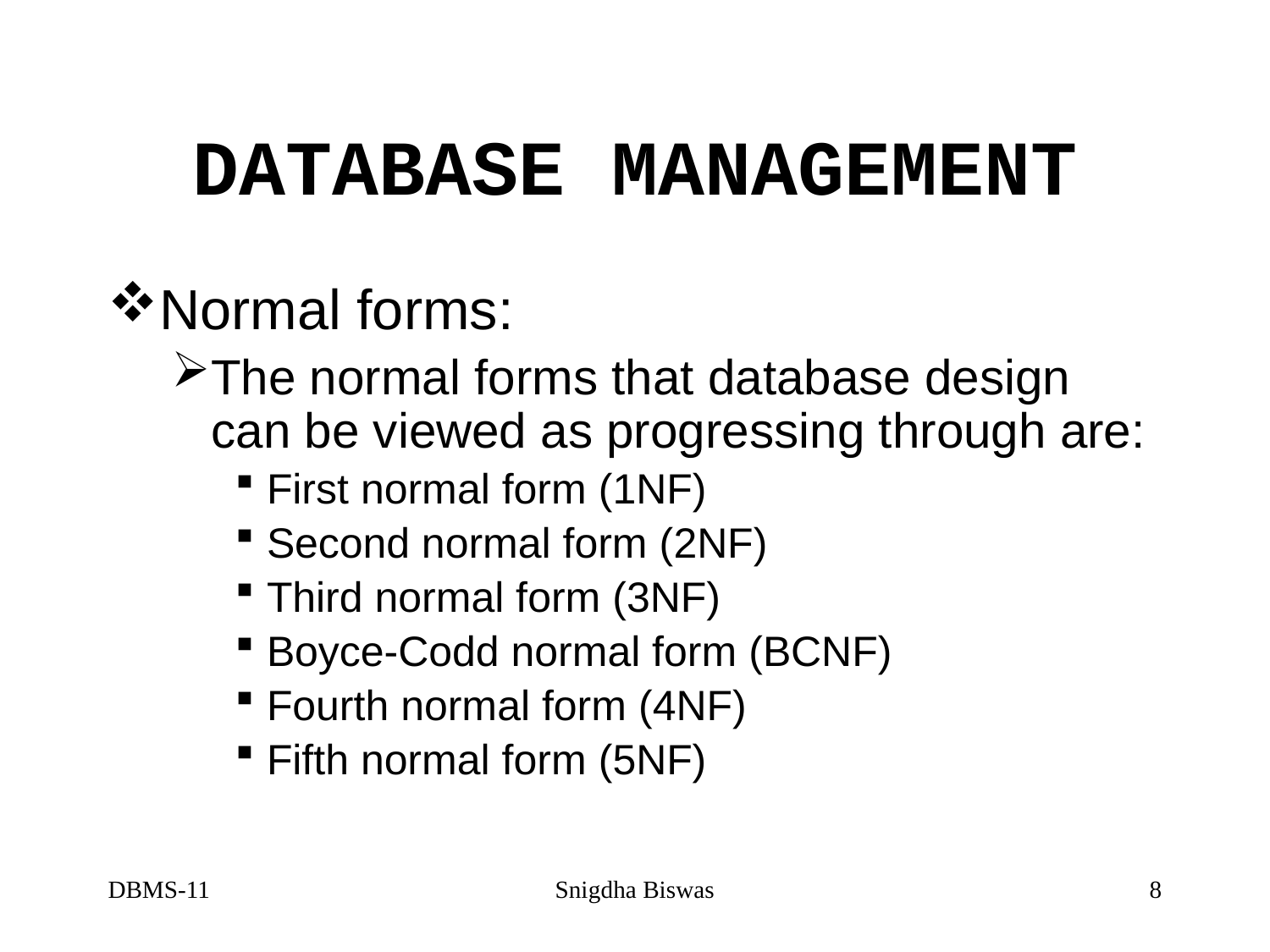

# DATABASE MANAGEMENT
Normal forms:
The normal forms that database design can be viewed as progressing through are:
First normal form (1NF)
Second normal form (2NF)
Third normal form (3NF)
Boyce-Codd normal form (BCNF)
Fourth normal form (4NF)
Fifth normal form (5NF)
DBMS-11
Snigdha Biswas
8